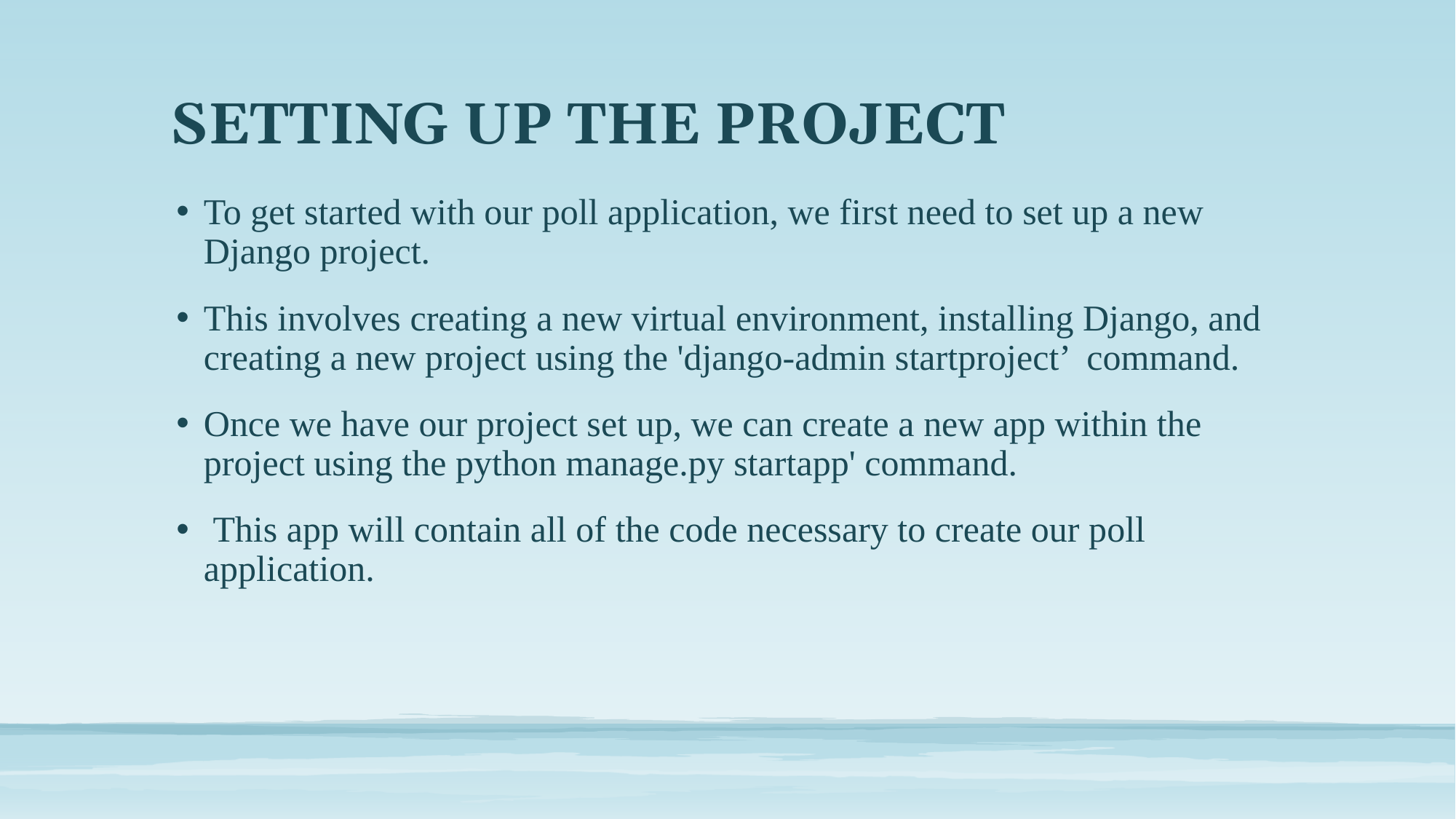

# SETTING UP THE PROJECT
To get started with our poll application, we first need to set up a new Django project.
This involves creating a new virtual environment, installing Django, and creating a new project using the 'django-admin startproject’  command.
Once we have our project set up, we can create a new app within the project using the python manage.py startapp' command.
 This app will contain all of the code necessary to create our poll application.